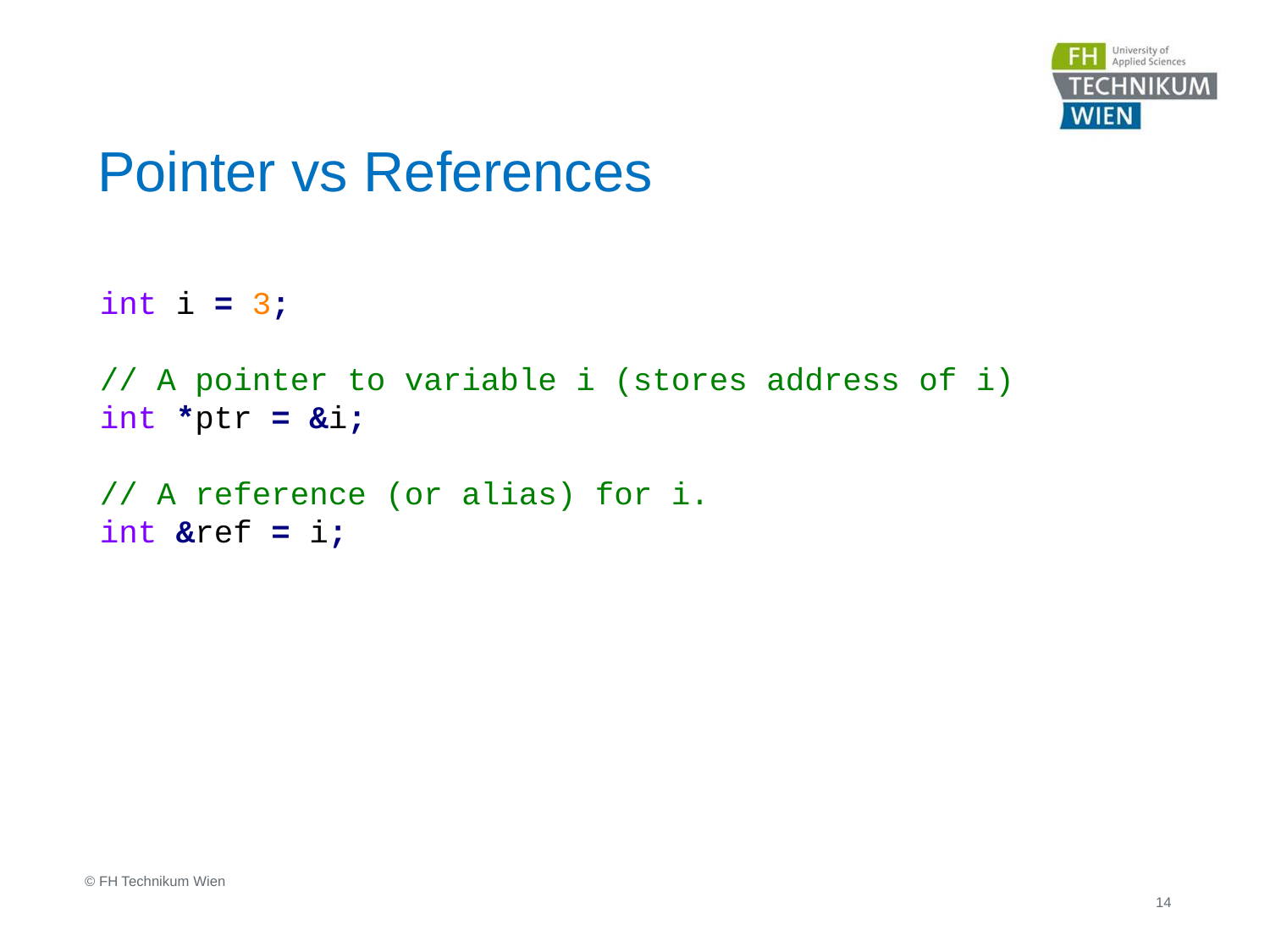

# Pointer vs References
int i = 3;

// A pointer to variable i (stores address of i)
int *ptr = &i;

// A reference (or alias) for i.
int &ref = i;
© FH Technikum Wien

14